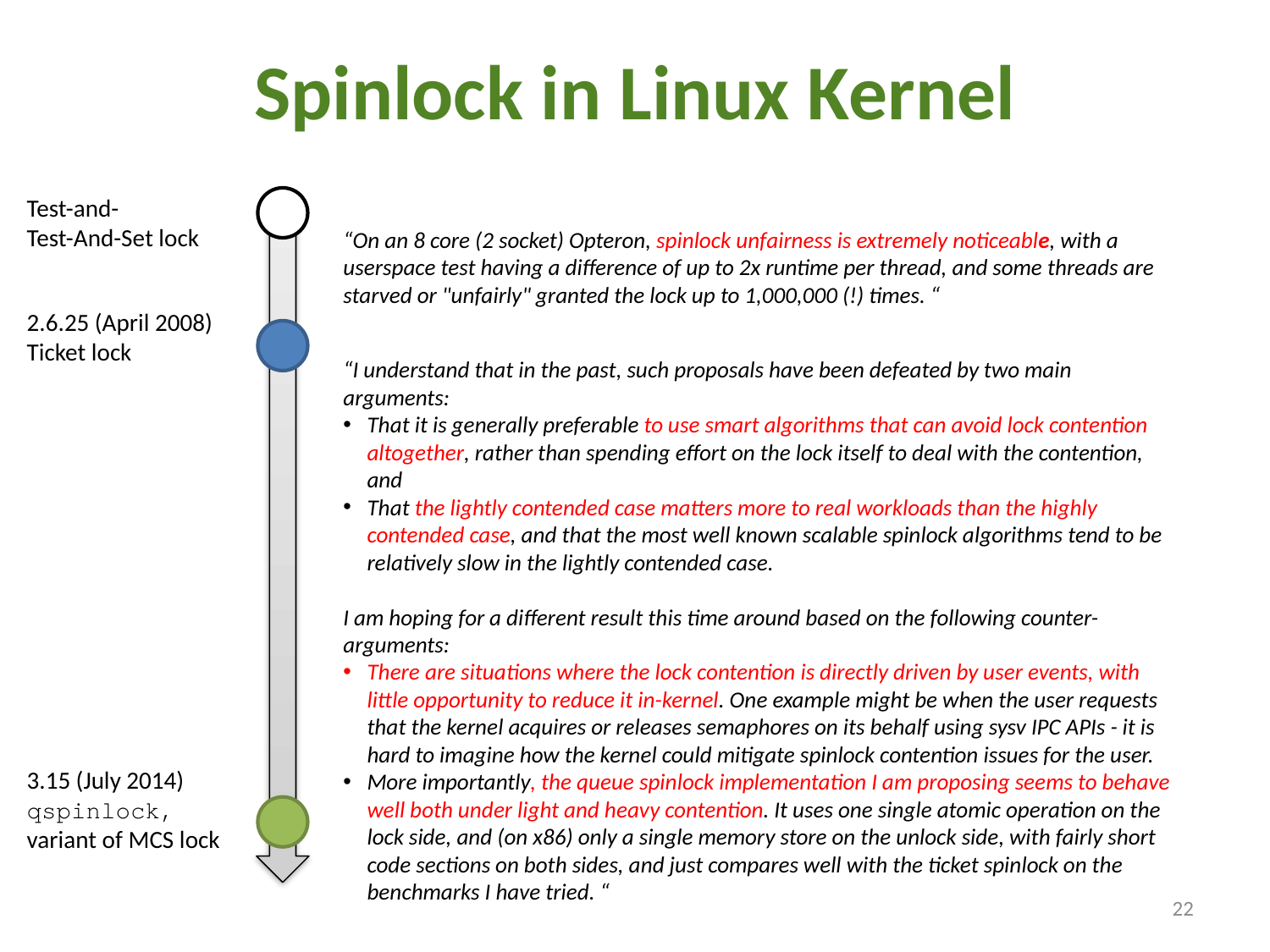

# Spinlock in Linux Kernel
Test-and-
Test-And-Set lock

“On an 8 core (2 socket) Opteron, spinlock unfairness is extremely noticeable, with a userspace test having a difference of up to 2x runtime per thread, and some threads are starved or "unfairly" granted the lock up to 1,000,000 (!) times. “
2.6.25 (April 2008)
Ticket lock

“I understand that in the past, such proposals have been defeated by two main arguments:
That it is generally preferable to use smart algorithms that can avoid lock contention altogether, rather than spending effort on the lock itself to deal with the contention, and
That the lightly contended case matters more to real workloads than the highly contended case, and that the most well known scalable spinlock algorithms tend to be relatively slow in the lightly contended case.

I am hoping for a different result this time around based on the following counter-arguments:
There are situations where the lock contention is directly driven by user events, with little opportunity to reduce it in-kernel. One example might be when the user requests that the kernel acquires or releases semaphores on its behalf using sysv IPC APIs - it is hard to imagine how the kernel could mitigate spinlock contention issues for the user.
More importantly, the queue spinlock implementation I am proposing seems to behave well both under light and heavy contention. It uses one single atomic operation on the lock side, and (on x86) only a single memory store on the unlock side, with fairly short code sections on both sides, and just compares well with the ticket spinlock on the benchmarks I have tried. “

3.15 (July 2014)
qspinlock,  variant of MCS lock

22